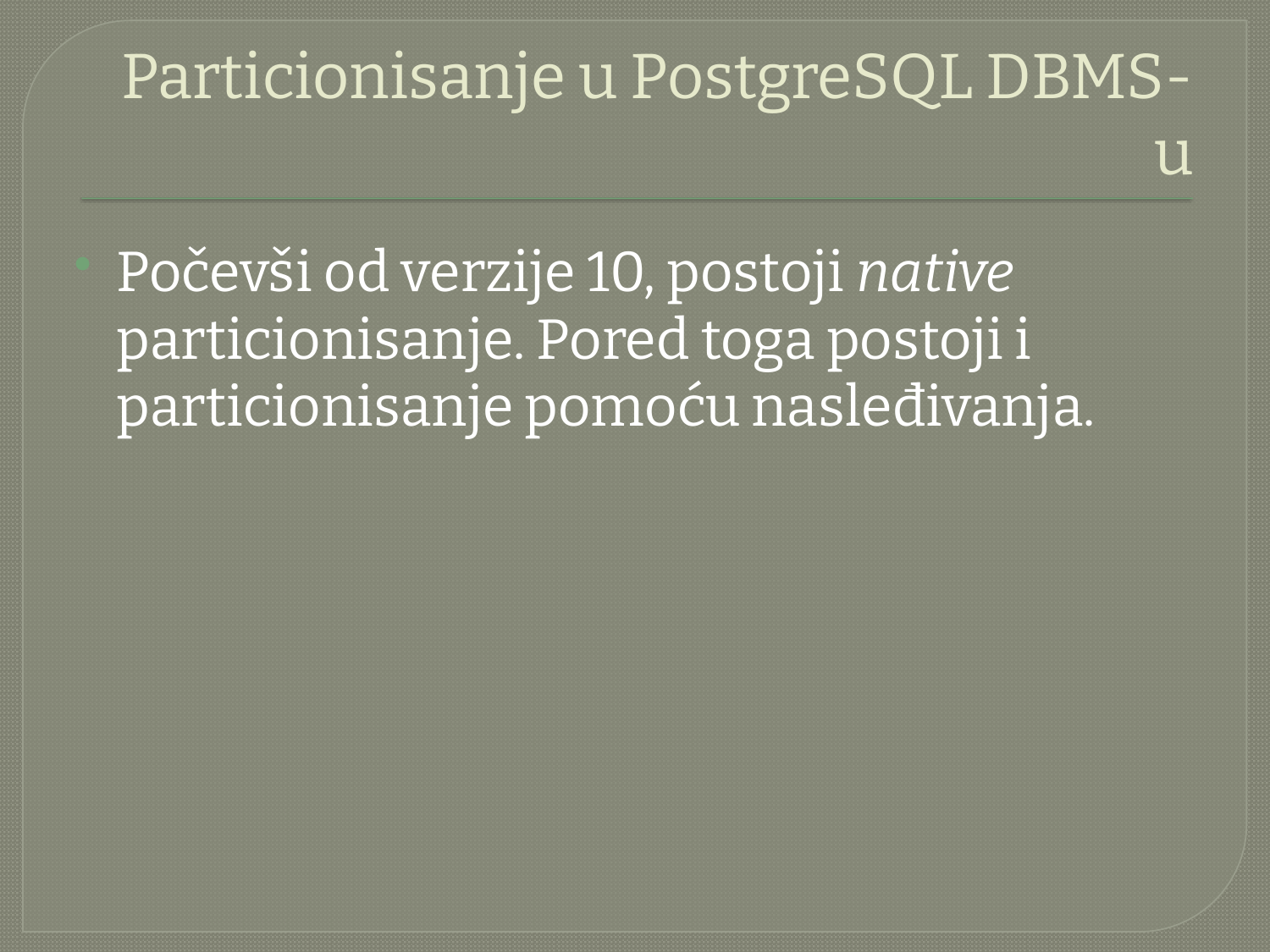

# Particionisanje u PostgreSQL DBMS-u
Počevši od verzije 10, postoji native particionisanje. Pored toga postoji i particionisanje pomoću nasleđivanja.